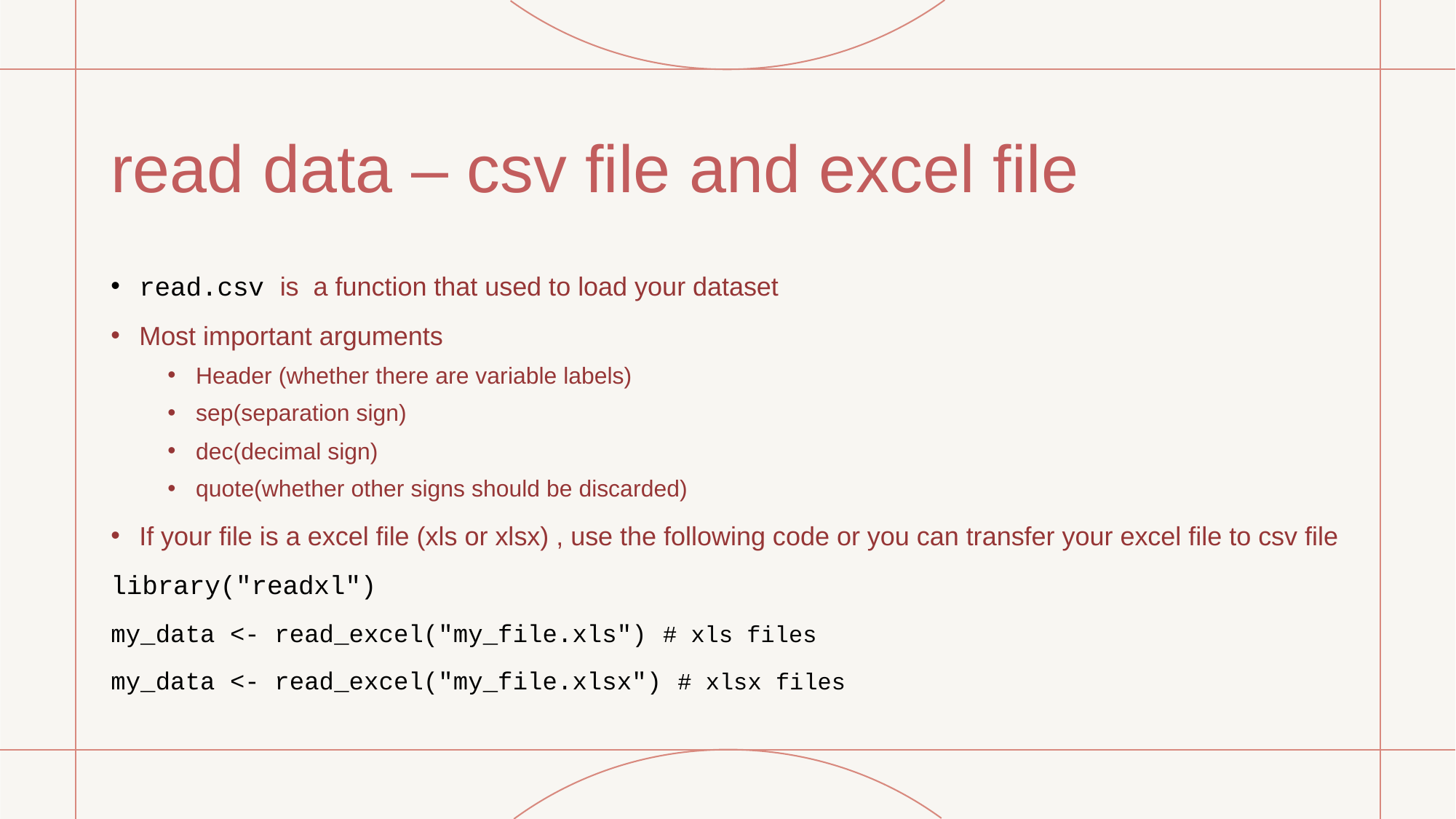

# read data – csv file and excel file
read.csv is  a function that used to load your dataset
Most important arguments
Header (whether there are variable labels)
sep(separation sign)
dec(decimal sign)
quote(whether other signs should be discarded)
If your file is a excel file (xls or xlsx) , use the following code or you can transfer your excel file to csv file
library("readxl")
my_data <- read_excel("my_file.xls") # xls files
my_data <- read_excel("my_file.xlsx") # xlsx files